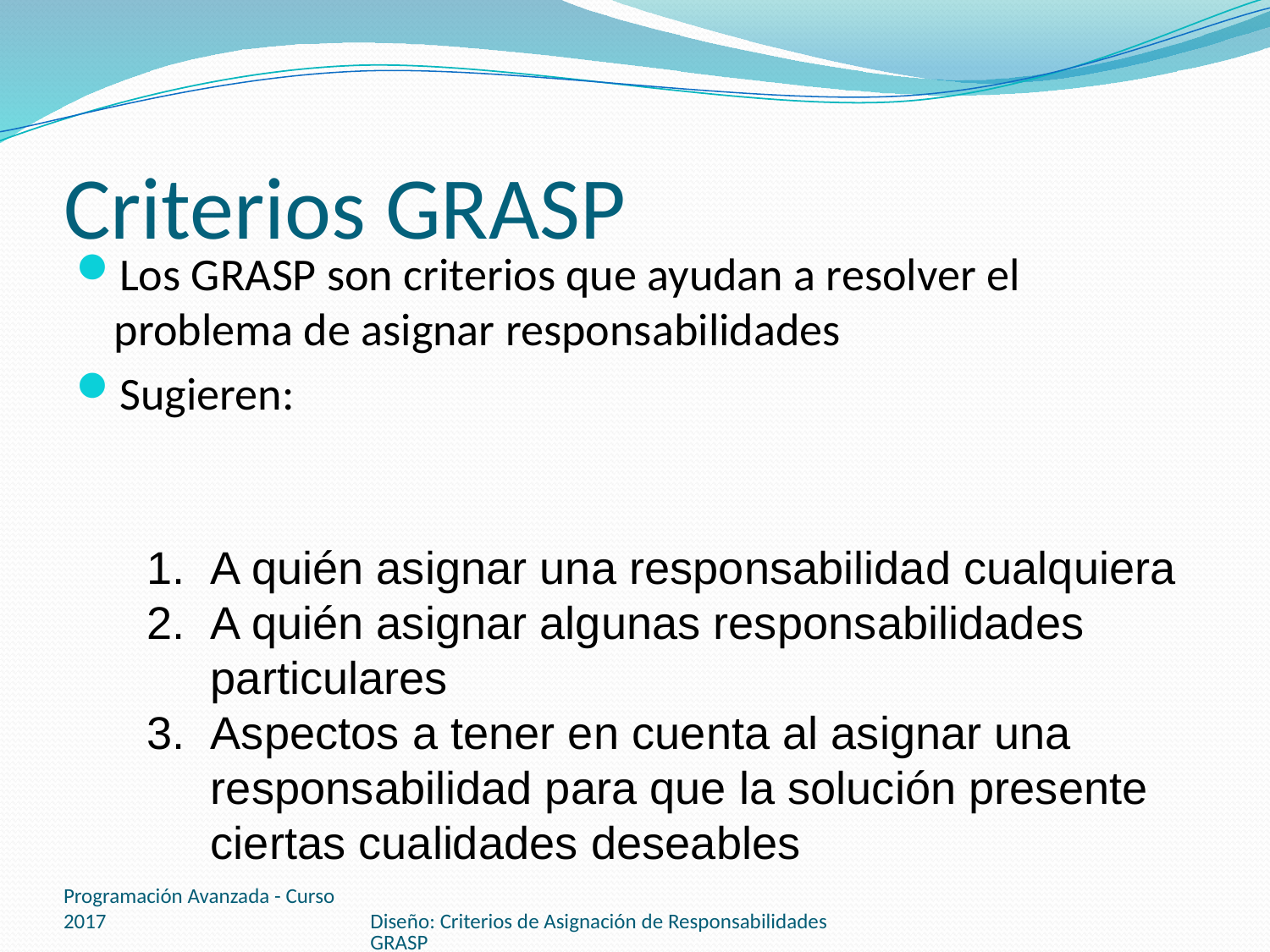

# Criterios GRASP
Los GRASP son criterios que ayudan a resolver el problema de asignar responsabilidades
Sugieren:
A quién asignar una responsabilidad cualquiera
A quién asignar algunas responsabilidades particulares
Aspectos a tener en cuenta al asignar una responsabilidad para que la solución presente ciertas cualidades deseables
Programación Avanzada - Curso 2017
Diseño: Criterios de Asignación de Responsabilidades GRASP